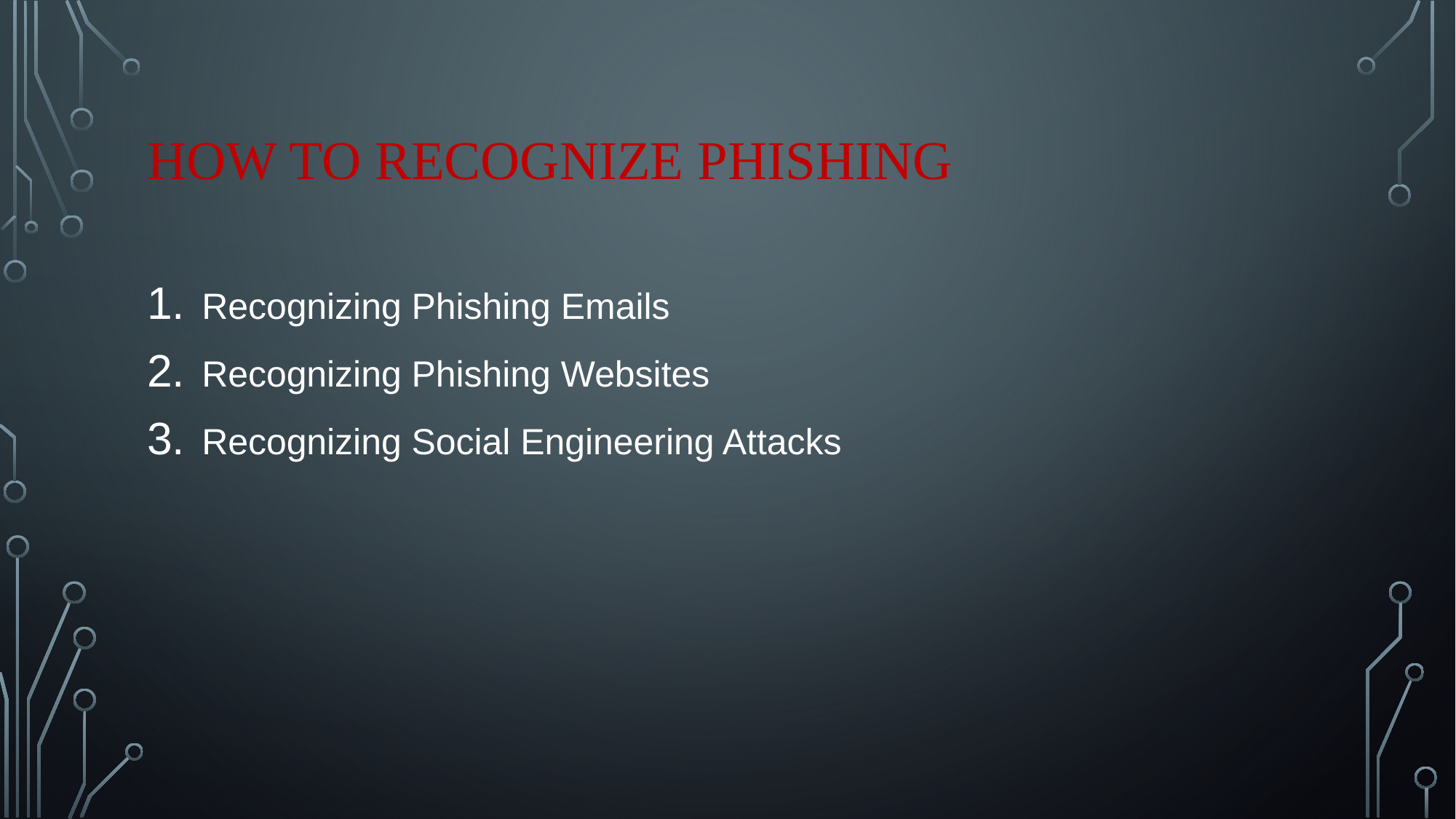

# How to recognize phishing
Recognizing Phishing Emails
Recognizing Phishing Websites
Recognizing Social Engineering Attacks